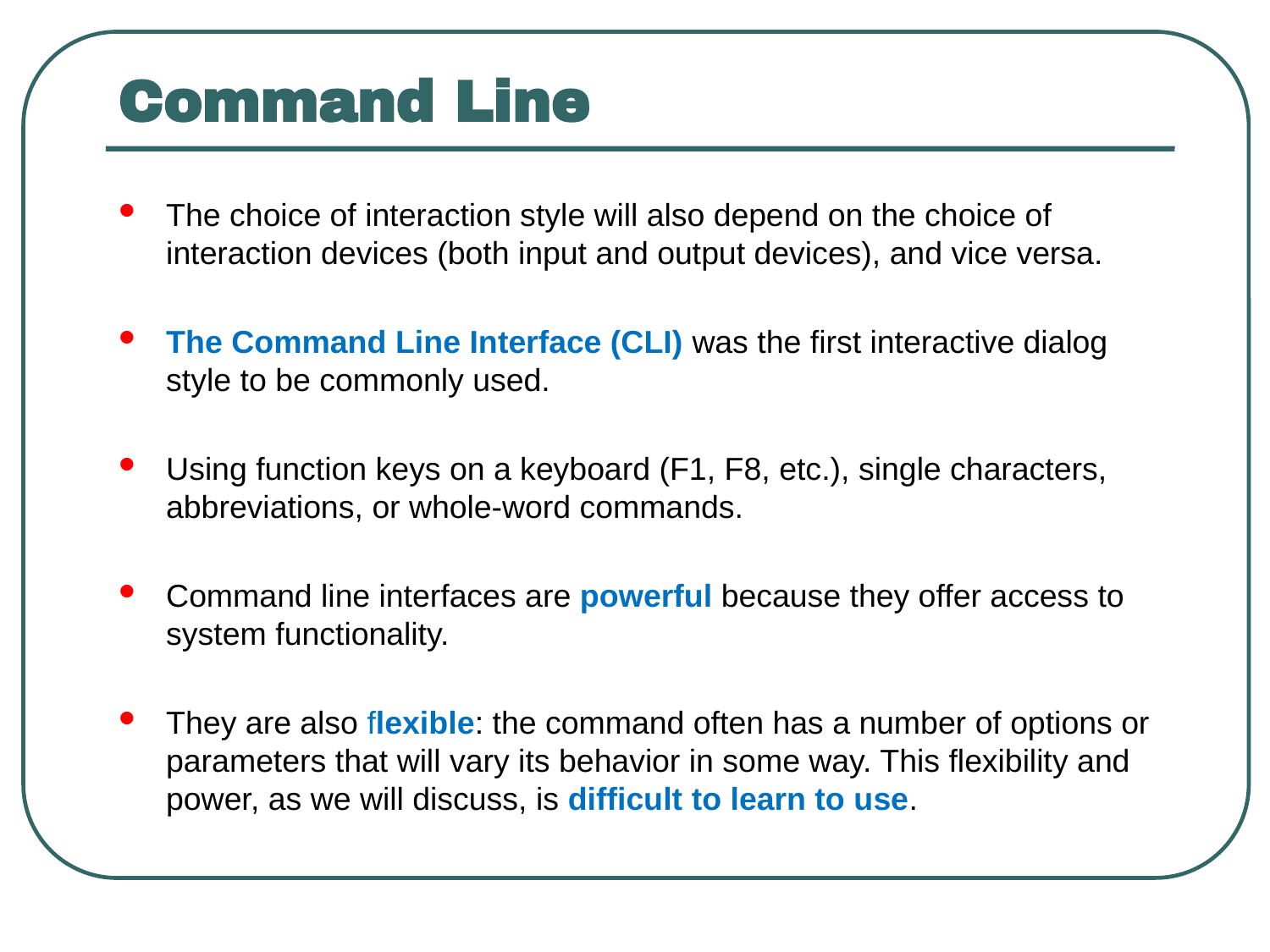

# Command Line
The choice of interaction style will also depend on the choice of interaction devices (both input and output devices), and vice versa.

The Command Line Interface (CLI) was the first interactive dialog style to be commonly used.

Using function keys on a keyboard (F1, F8, etc.), single characters, abbreviations, or whole-word commands.

Command line interfaces are powerful because they offer access to system functionality.

They are also flexible: the command often has a number of options or parameters that will vary its behavior in some way. This flexibility and power, as we will discuss, is difficult to learn to use.